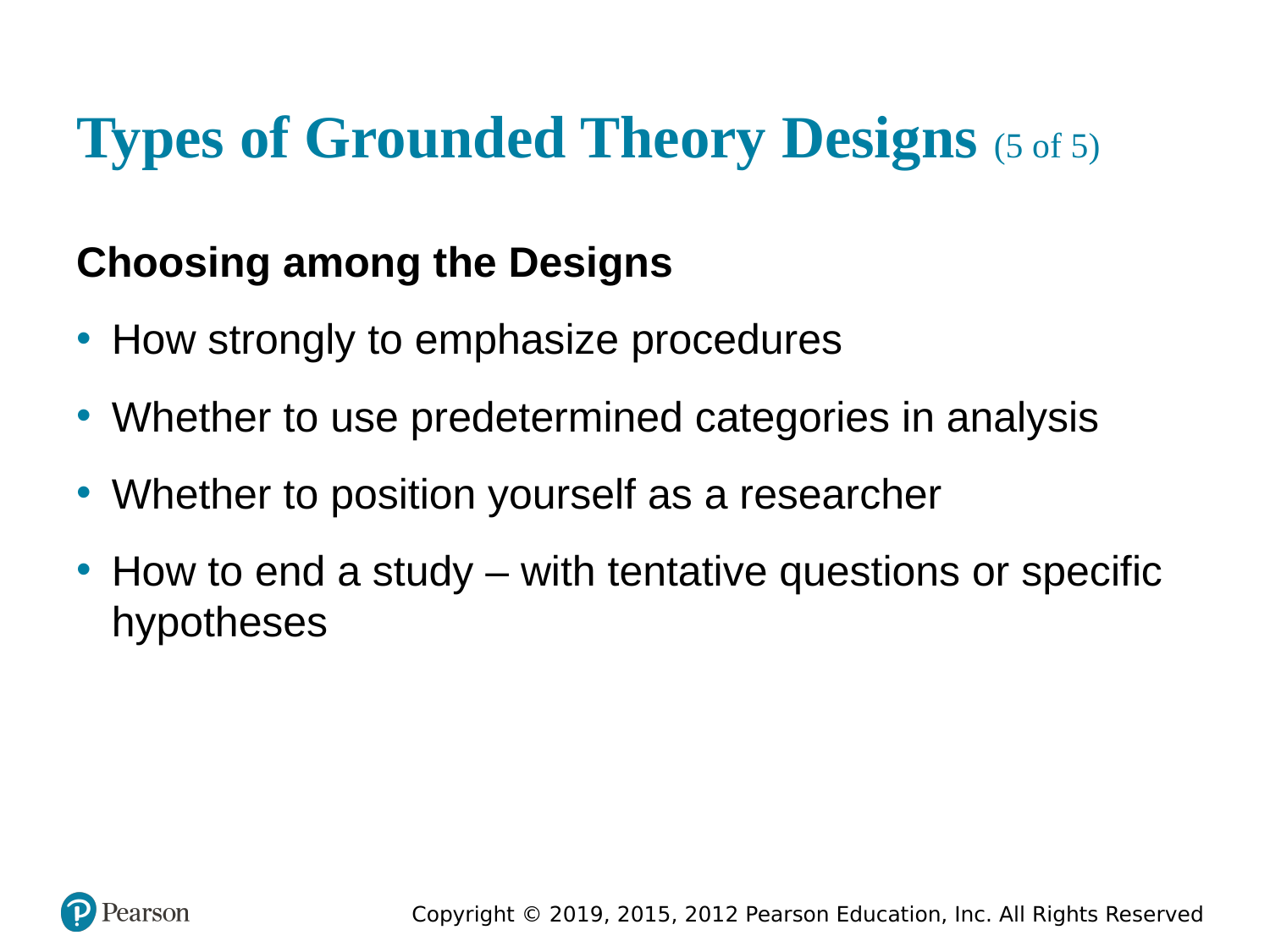

# Types of Grounded Theory Designs (5 of 5)
Choosing among the Designs
How strongly to emphasize procedures
Whether to use predetermined categories in analysis
Whether to position yourself as a researcher
How to end a study – with tentative questions or specific hypotheses